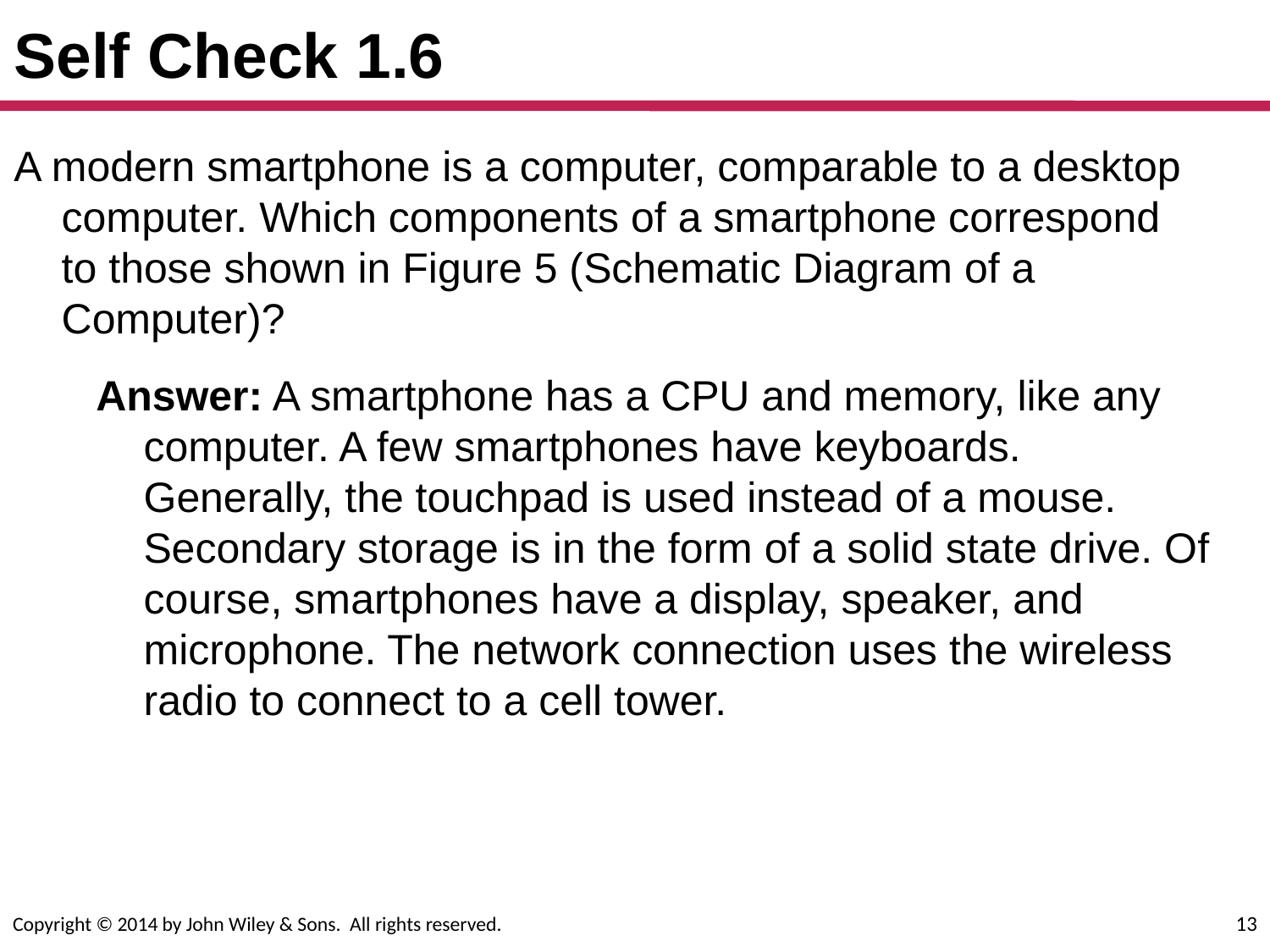

# Self Check 1.6
A modern smartphone is a computer, comparable to a desktop computer. Which components of a smartphone correspond to those shown in Figure 5 (Schematic Diagram of a Computer)?
Answer: A smartphone has a CPU and memory, like any computer. A few smartphones have keyboards. Generally, the touchpad is used instead of a mouse. Secondary storage is in the form of a solid state drive. Of course, smartphones have a display, speaker, and microphone. The network connection uses the wireless radio to connect to a cell tower.